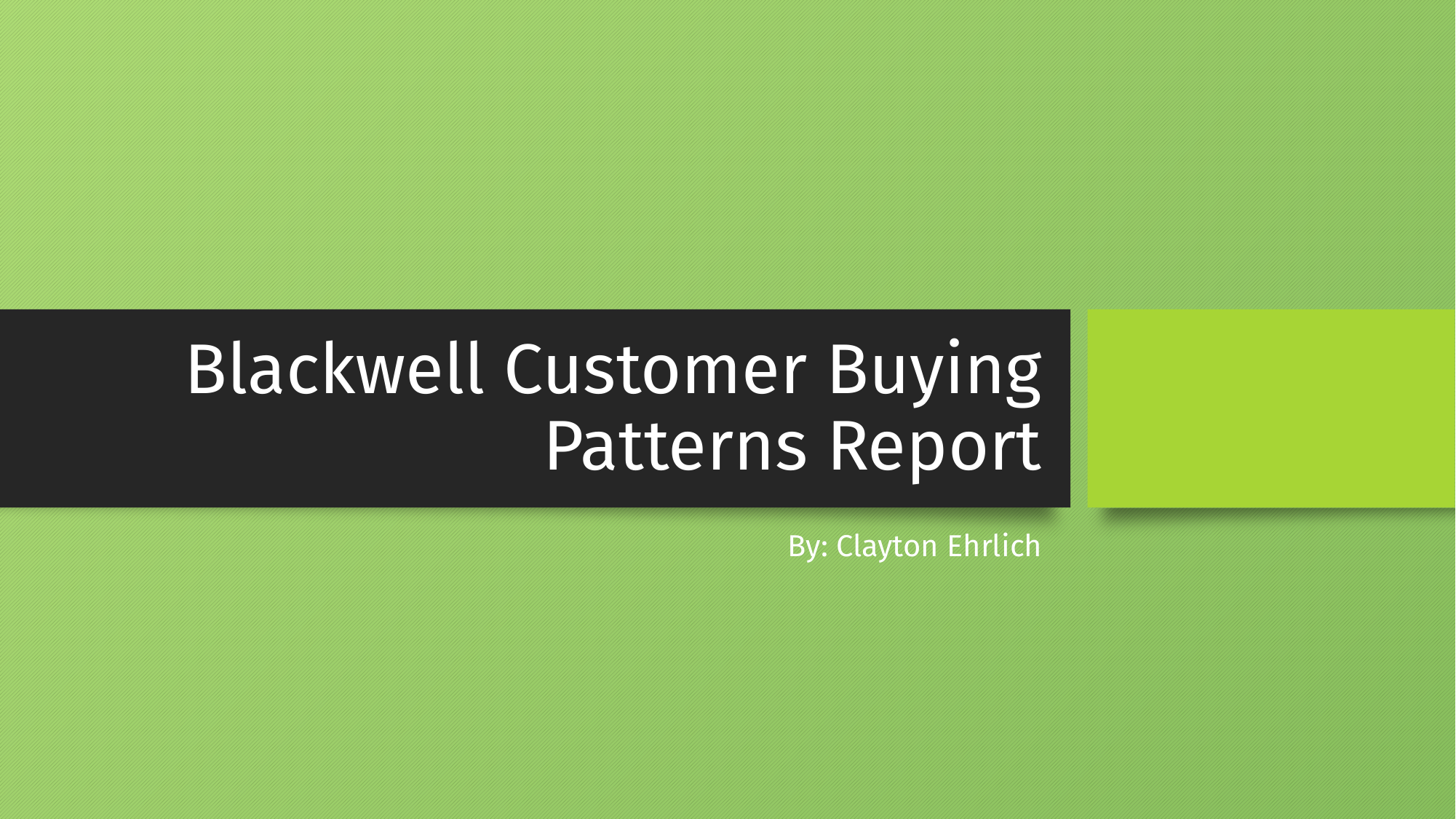

# Blackwell Customer Buying Patterns Report
By: Clayton Ehrlich